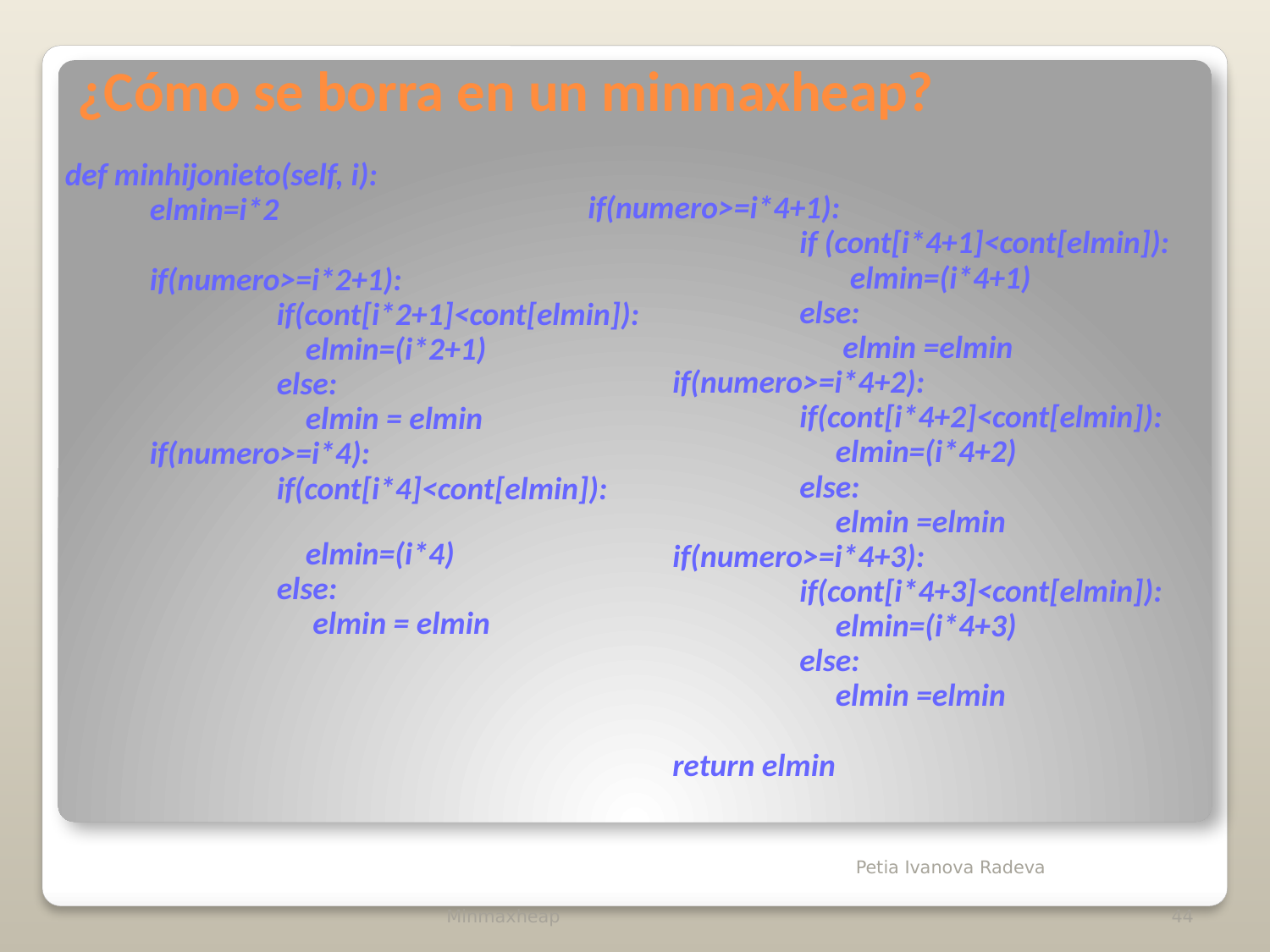

# ¿Cómo se borra en un minmaxheap?
def minhijonieto(self, i):
	elmin=i*2

	if(numero>=i*2+1):
		if(cont[i*2+1]<cont[elmin]):
 		    elmin=(i*2+1)
		else:
		    elmin = elmin
	if(numero>=i*4):
		if(cont[i*4]<cont[elmin]):
		    elmin=(i*4)
		else:
		     elmin = elmin

if(numero>=i*4+1):
		if (cont[i*4+1]<cont[elmin]):
		       elmin=(i*4+1)
		else:
		      elmin =elmin
	if(numero>=i*4+2):
		if(cont[i*4+2]<cont[elmin]):
 		     elmin=(i*4+2)
		else:
		     elmin =elmin
	if(numero>=i*4+3):
		if(cont[i*4+3]<cont[elmin]):
	    	     elmin=(i*4+3)
		else:
		     elmin =elmin

	return elmin

Minmaxheap
44